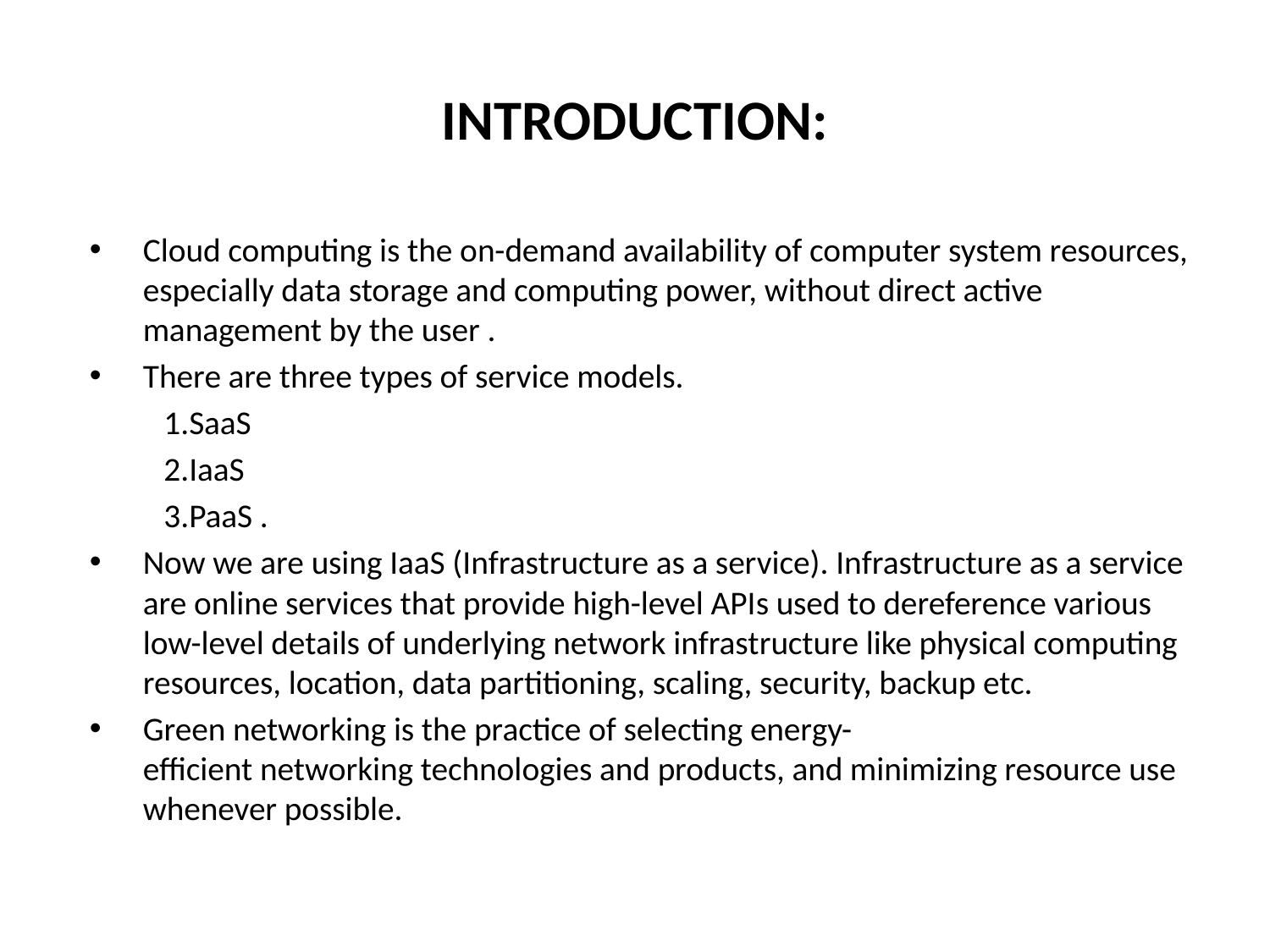

# INTRODUCTION:
Cloud computing is the on-demand availability of computer system resources, especially data storage and computing power, without direct active management by the user .
There are three types of service models.
          1.SaaS
          2.IaaS
          3.PaaS .
Now we are using IaaS (Infrastructure as a service). Infrastructure as a service are online services that provide high-level APIs used to dereference various low-level details of underlying network infrastructure like physical computing resources, location, data partitioning, scaling, security, backup etc.
Green networking is the practice of selecting energy-efficient networking technologies and products, and minimizing resource use whenever possible.